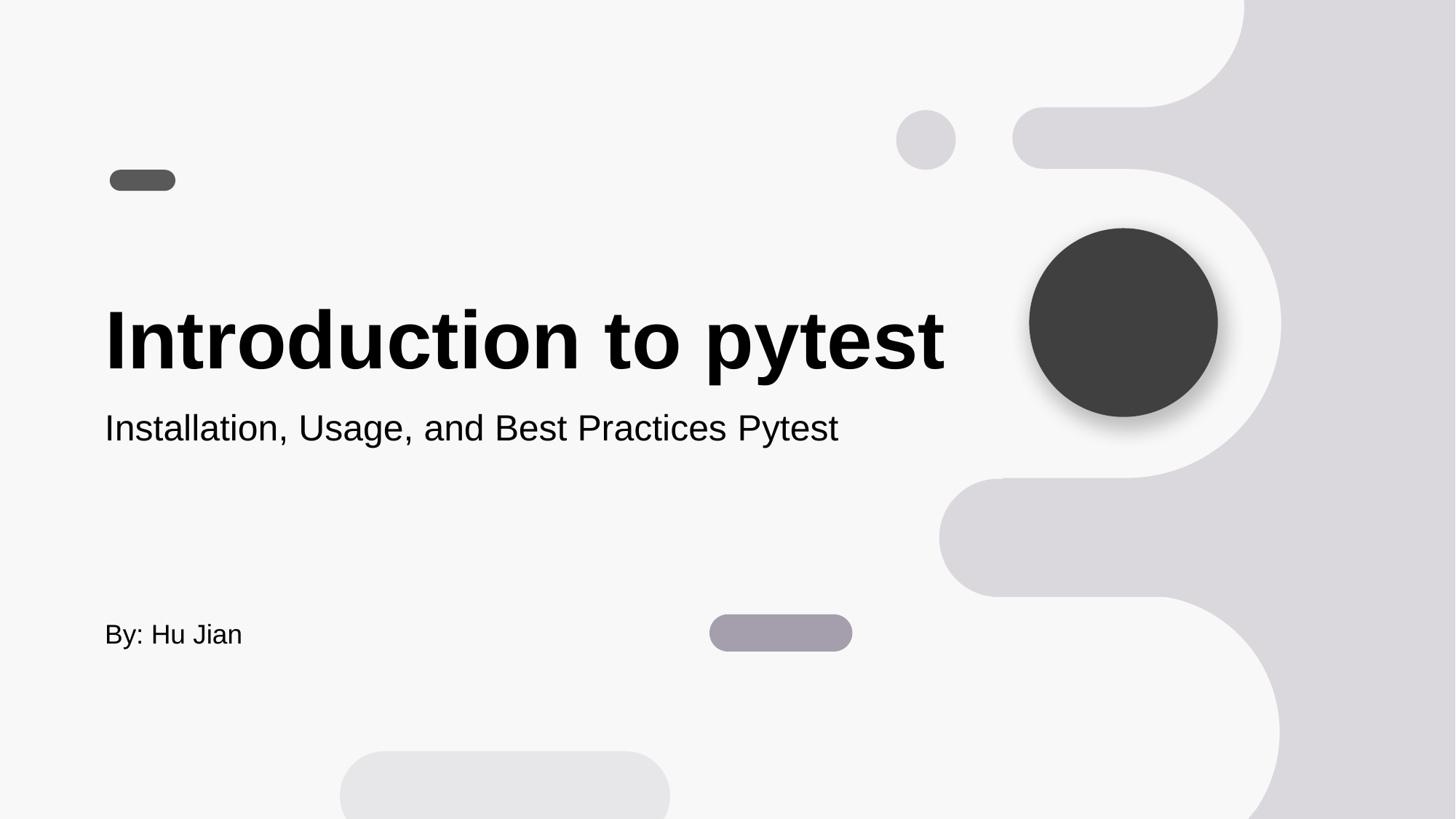

# Introduction to pytest
Installation, Usage, and Best Practices Pytest
By: Hu Jian